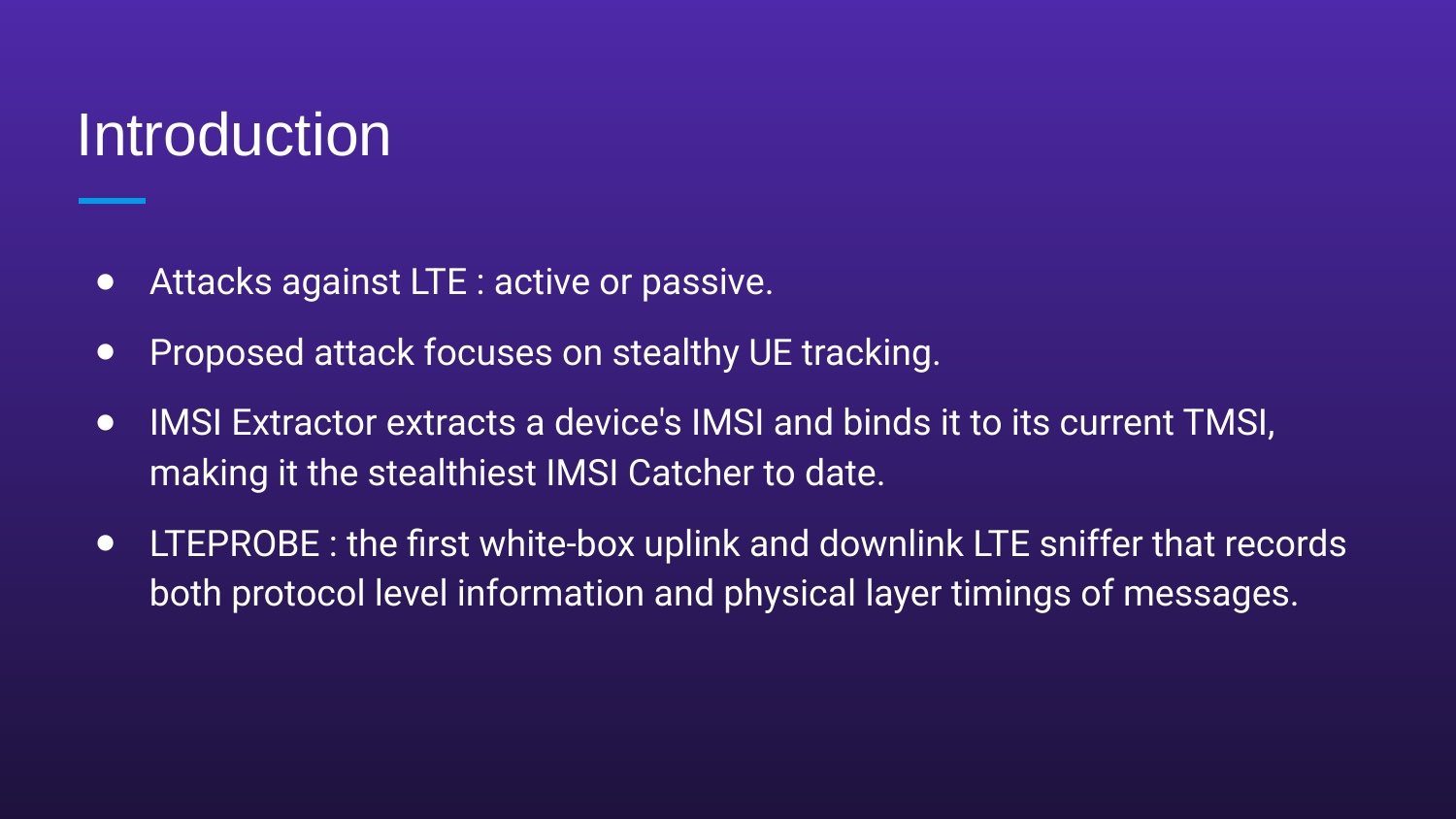

# Introduction
Attacks against LTE : active or passive.
Proposed attack focuses on stealthy UE tracking.
IMSI Extractor extracts a device's IMSI and binds it to its current TMSI, making it the stealthiest IMSI Catcher to date.
LTEPROBE : the first white-box uplink and downlink LTE sniffer that records both protocol level information and physical layer timings of messages.